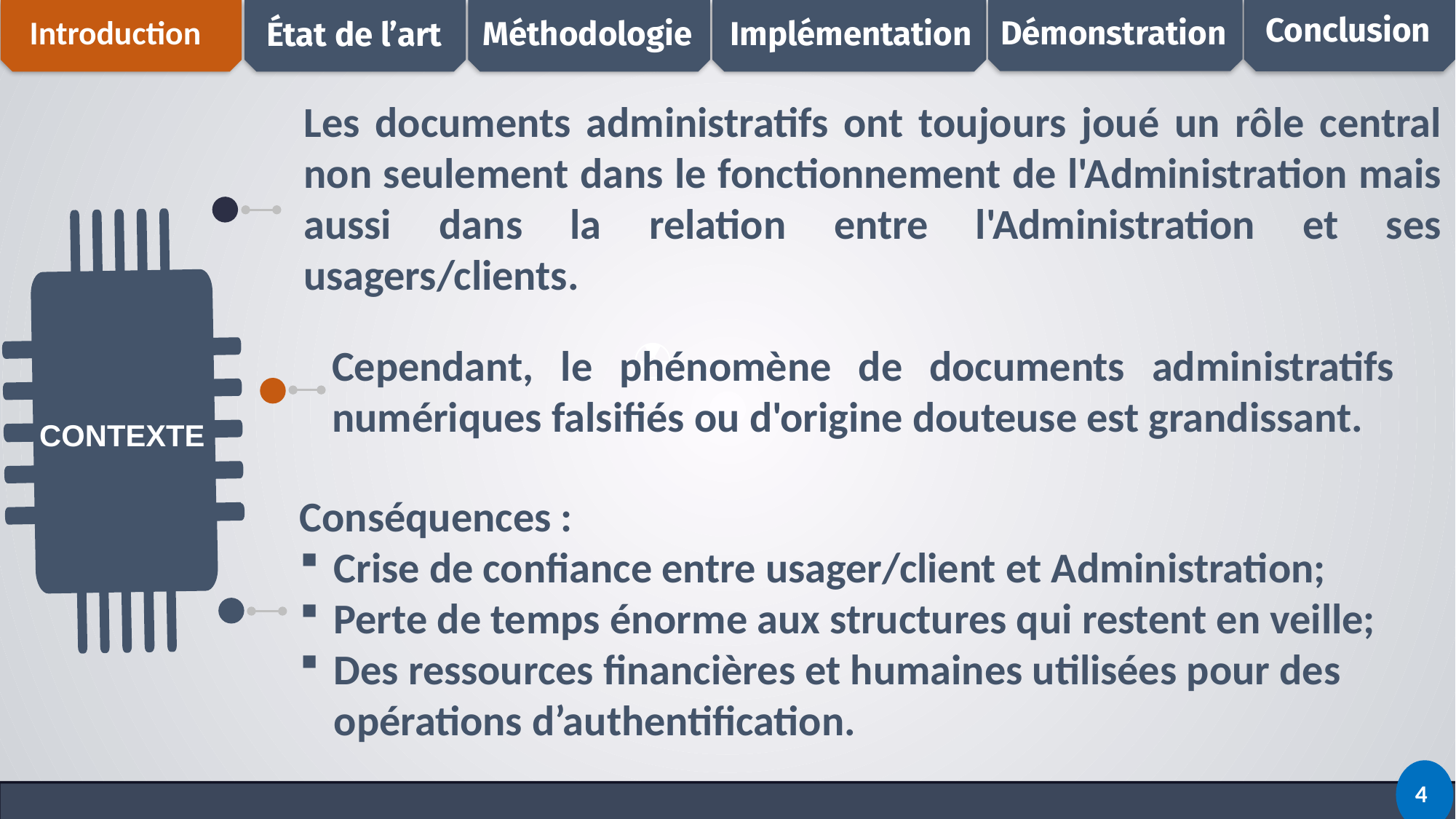

Conclusion
Démonstration
 Introduction
Méthodologie
Implémentation
État de l’art
Les documents administratifs ont toujours joué un rôle central non seulement dans le fonctionnement de l'Administration mais aussi dans la relation entre l'Administration et ses usagers/clients.

Cependant, le phénomène de documents administratifs numériques falsifiés ou d'origine douteuse est grandissant.

CONTEXTE
Conséquences :
Crise de confiance entre usager/client et Administration;
Perte de temps énorme aux structures qui restent en veille;
Des ressources financières et humaines utilisées pour des opérations d’authentification.

 4